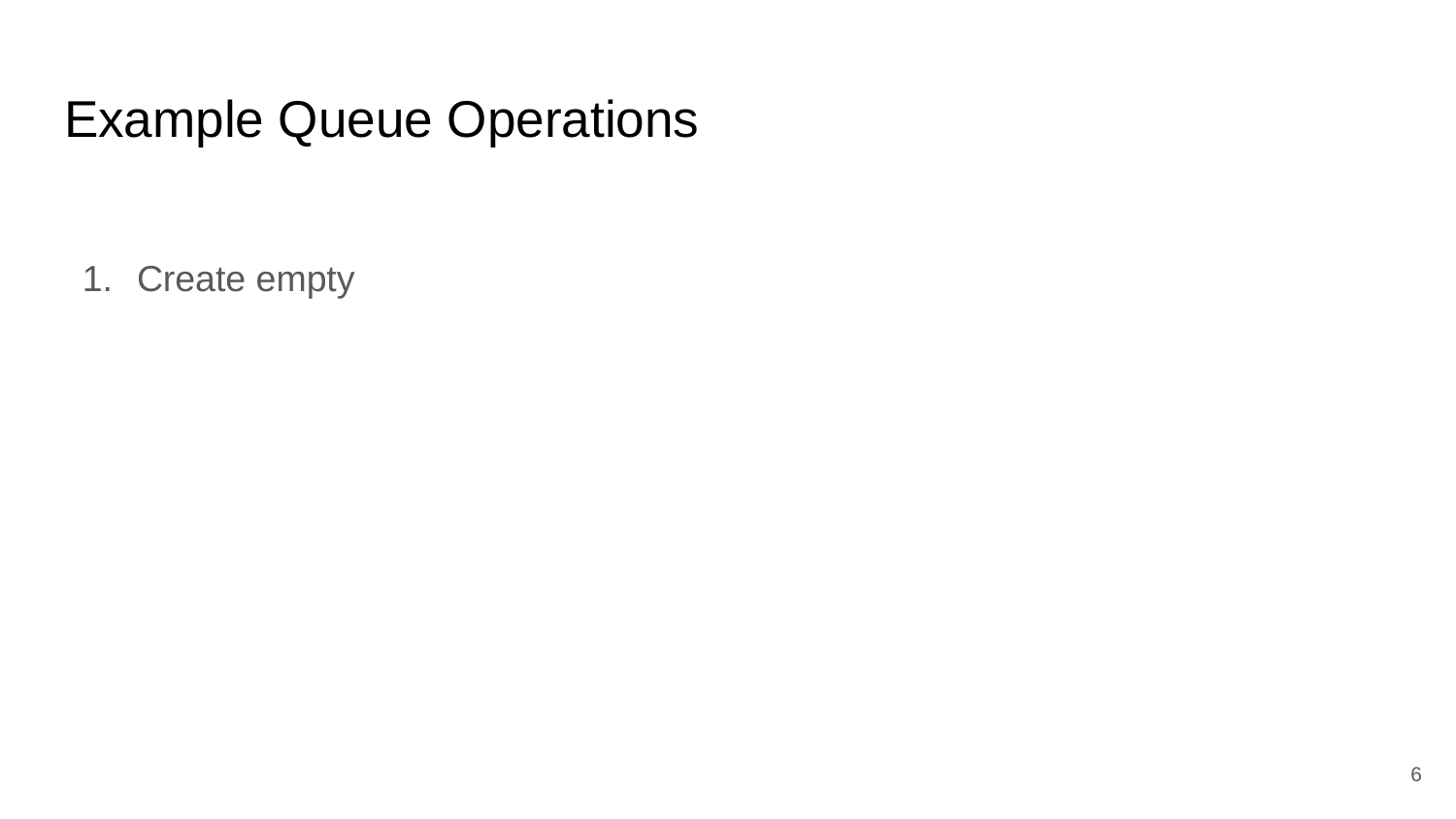

# Example Queue Operations
Create empty
6